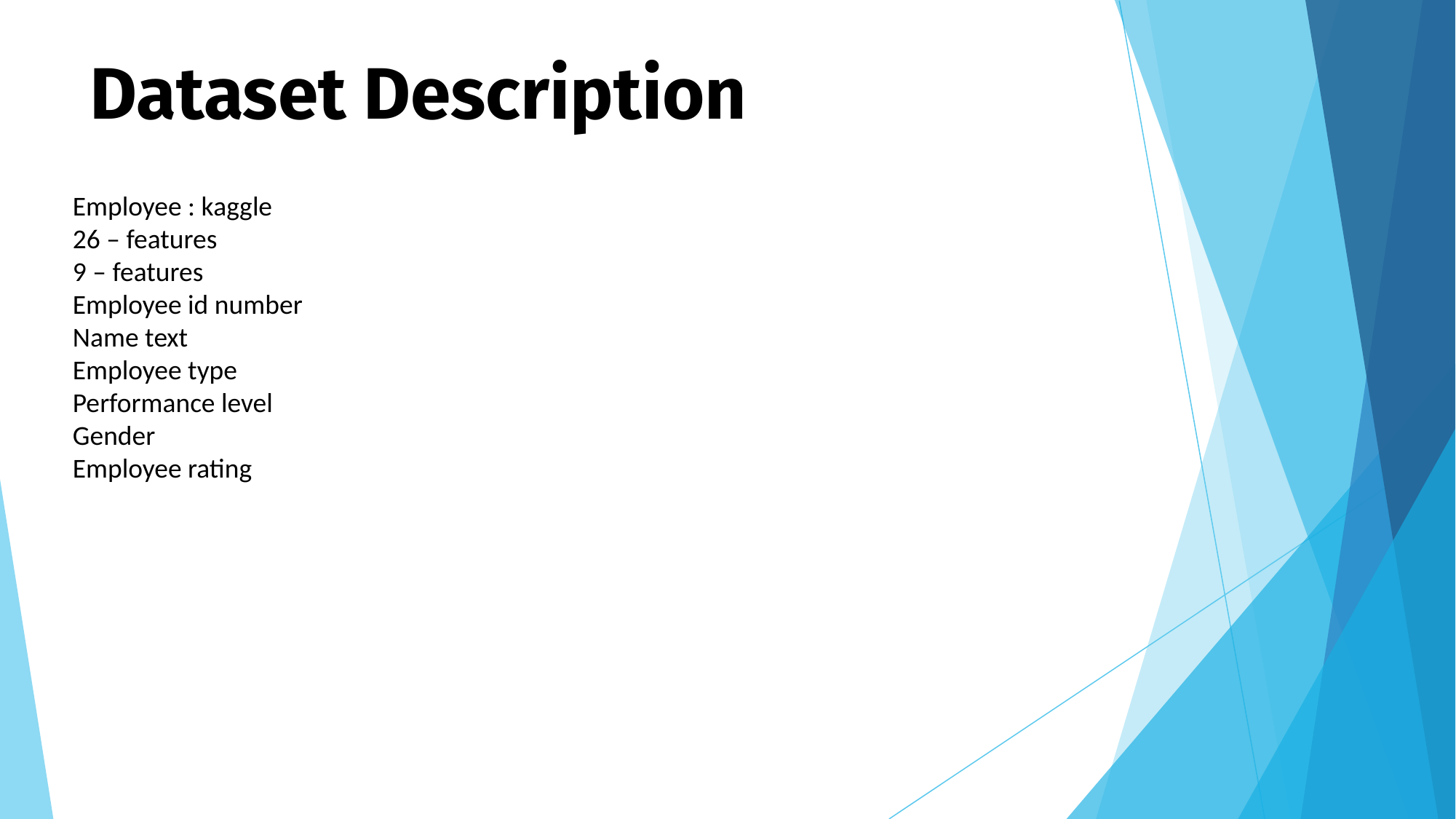

# Dataset Description
Employee : kaggle
26 – features
9 – features
Employee id number
Name text
Employee type
Performance level
Gender
Employee rating